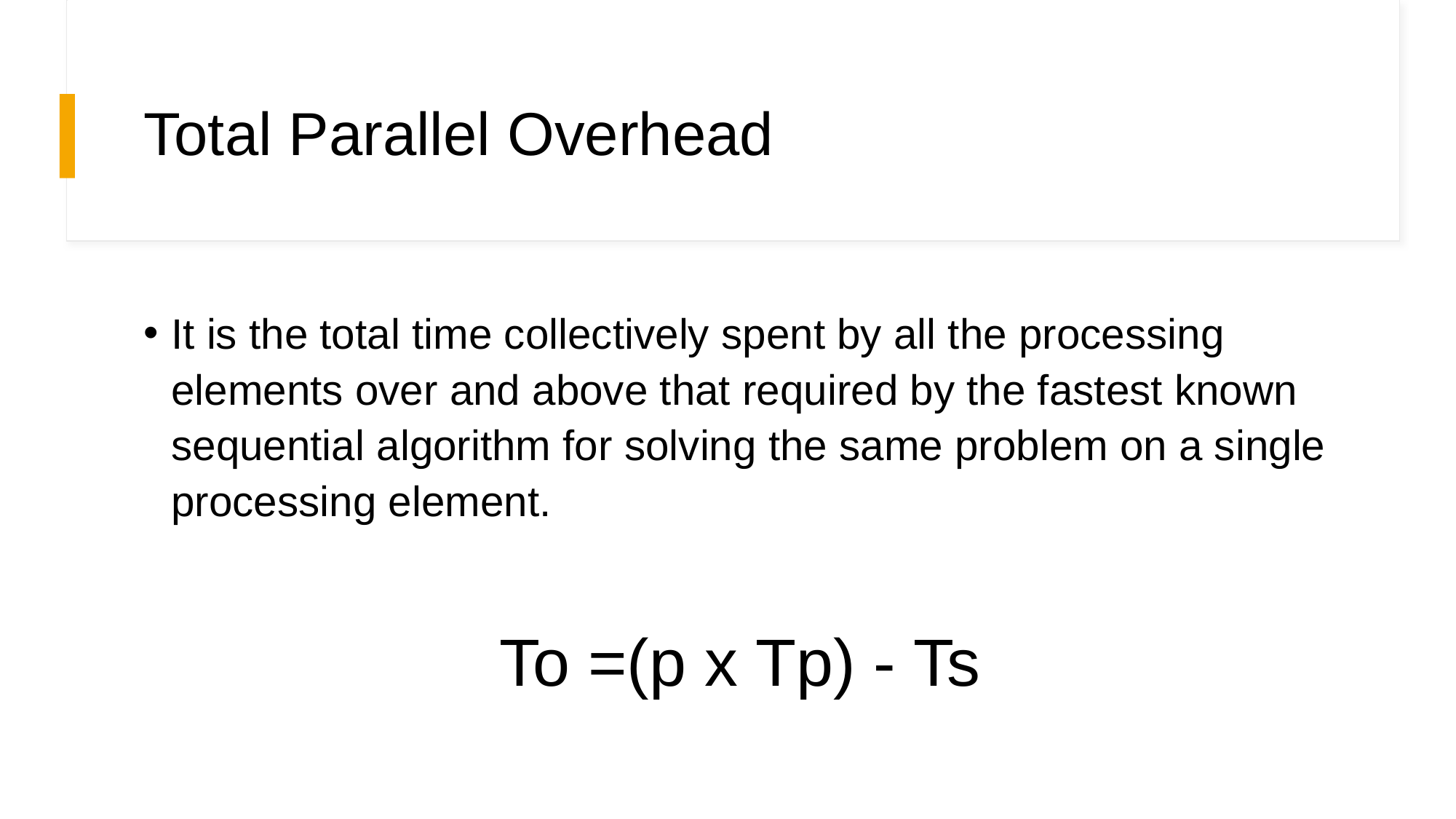

# Total Parallel Overhead
It is the total time collectively spent by all the processing elements over and above that required by the fastest known sequential algorithm for solving the same problem on a single processing element.

To =(p x Tp) - Ts